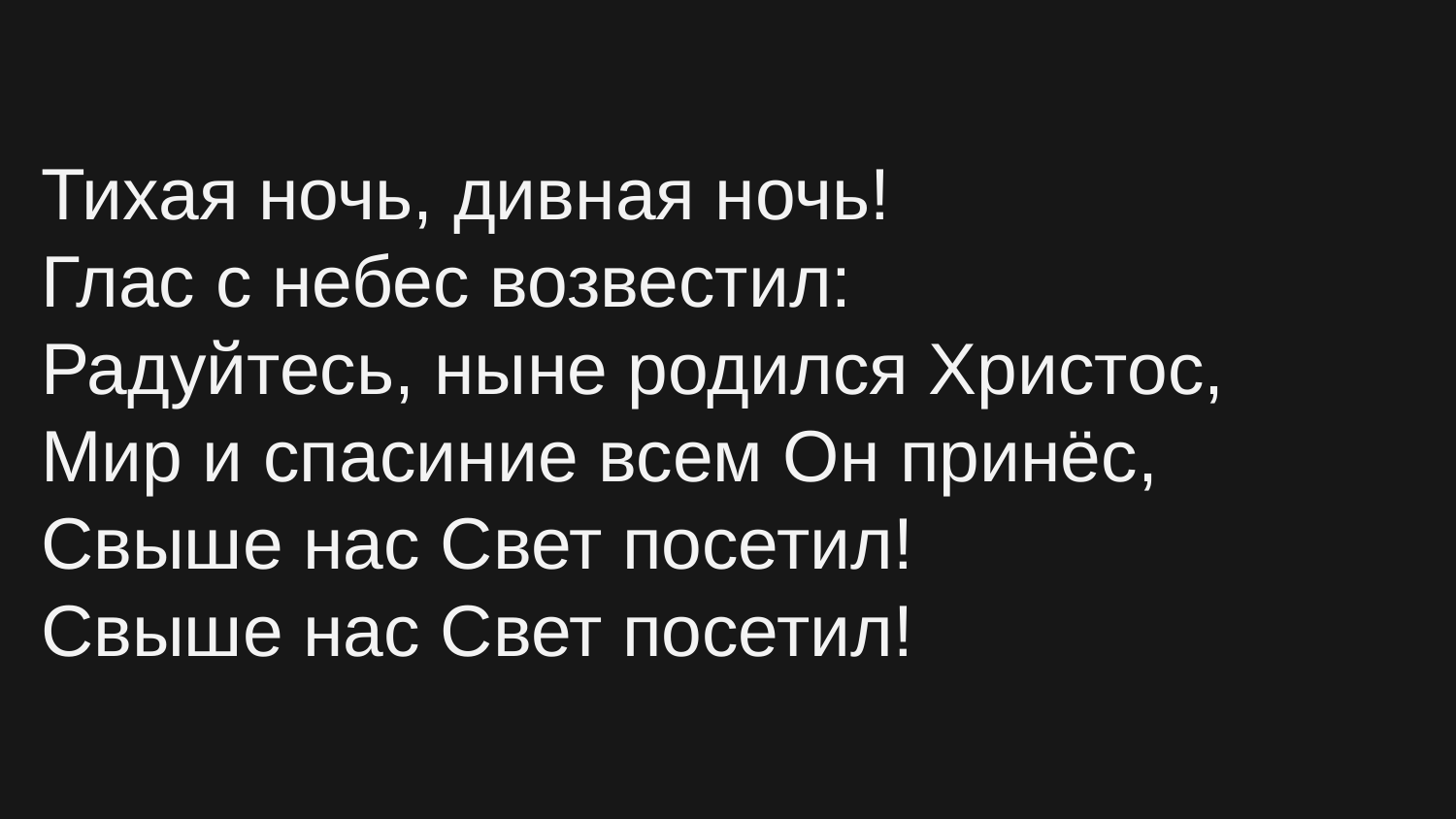

Тихая ночь, дивная ночь!
Глас с небес возвестил:
Радуйтесь, ныне родился Христос,
Мир и спасиние всем Он принёс,
Свыше нас Свет посетил!
Свыше нас Свет посетил!